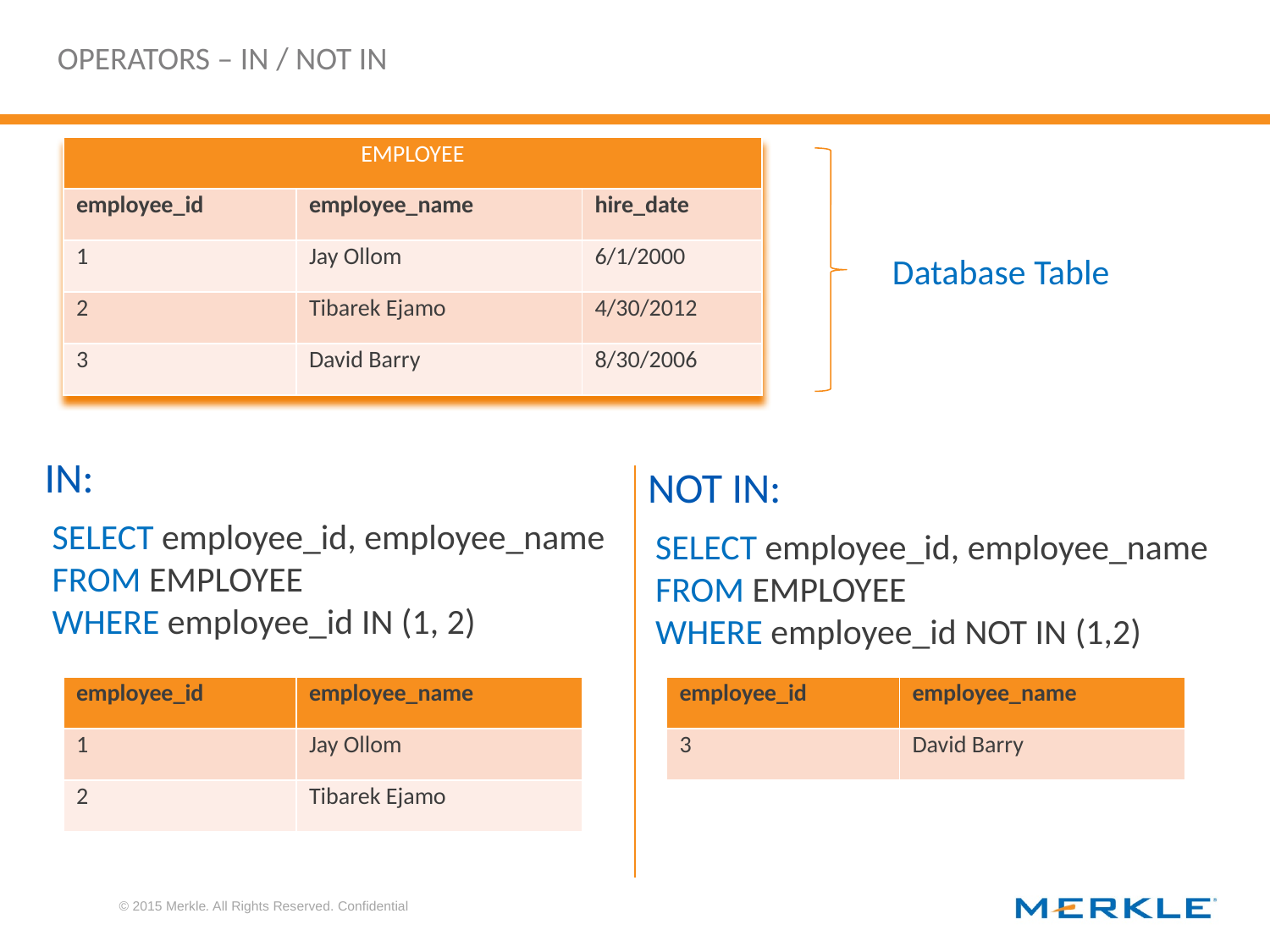

# OPERATORS – IN / NOT IN
| EMPLOYEE |  |  |
| --- | --- | --- |
| employee\_id | employee\_name | hire\_date |
| 1 | Jay Ollom | 6/1/2000 |
| 2 | Tibarek Ejamo | 4/30/2012 |
| 3 | David Barry | 8/30/2006 |

Database Table
IN:

NOT IN:

SELECT employee_id, employee_name
FROM EMPLOYEE
WHERE employee_id IN (1, 2)
SELECT employee_id, employee_name
FROM EMPLOYEE
WHERE employee_id NOT IN (1,2)
| employee\_id | employee\_name |
| --- | --- |
| 1 | Jay Ollom |
| 2 | Tibarek Ejamo |
| employee\_id | employee\_name |
| --- | --- |
| 3 | David Barry |